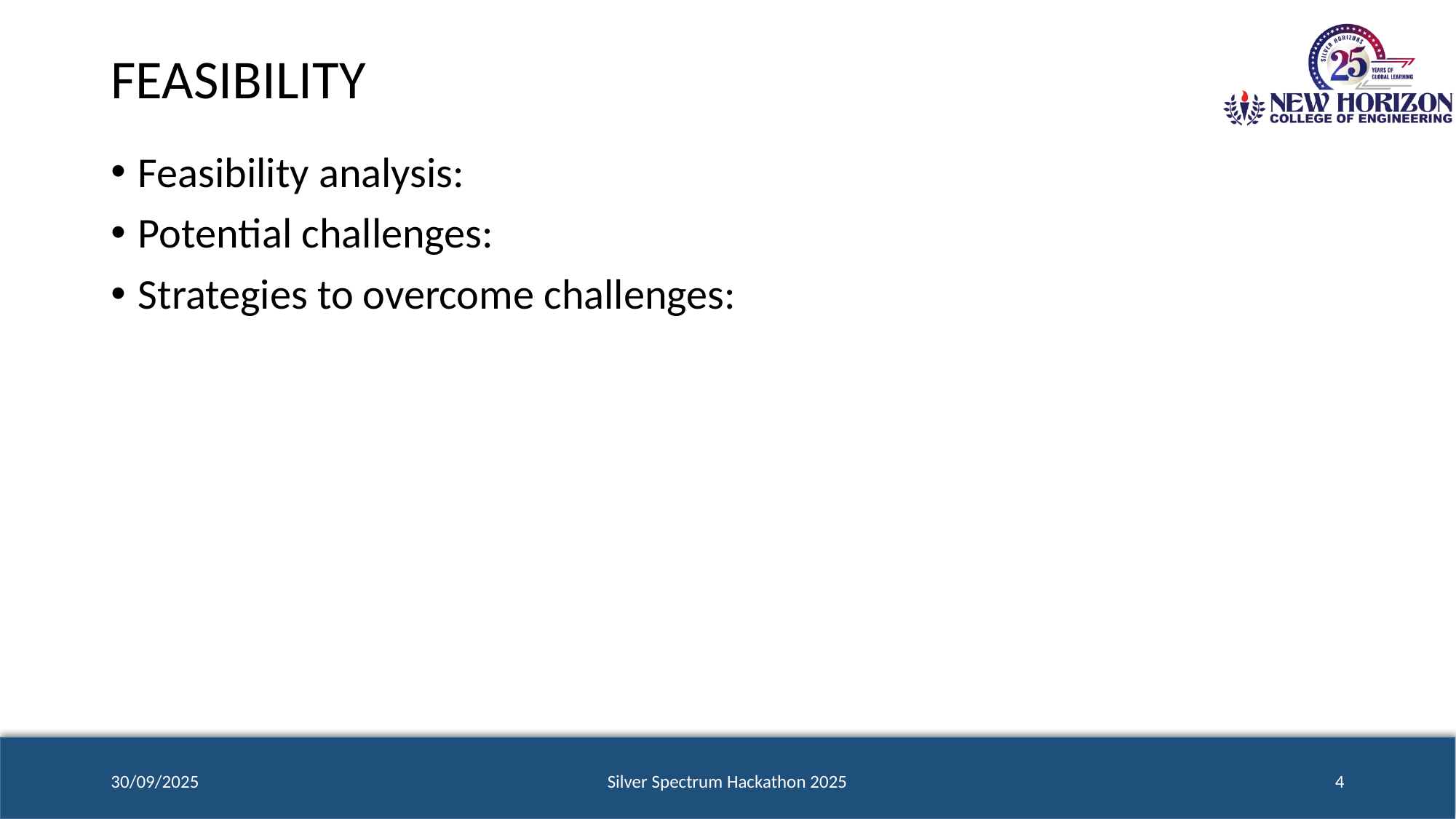

# FEASIBILITY
Feasibility analysis:
Potential challenges:
Strategies to overcome challenges:

30/09/2025
Silver Spectrum Hackathon 2025
4